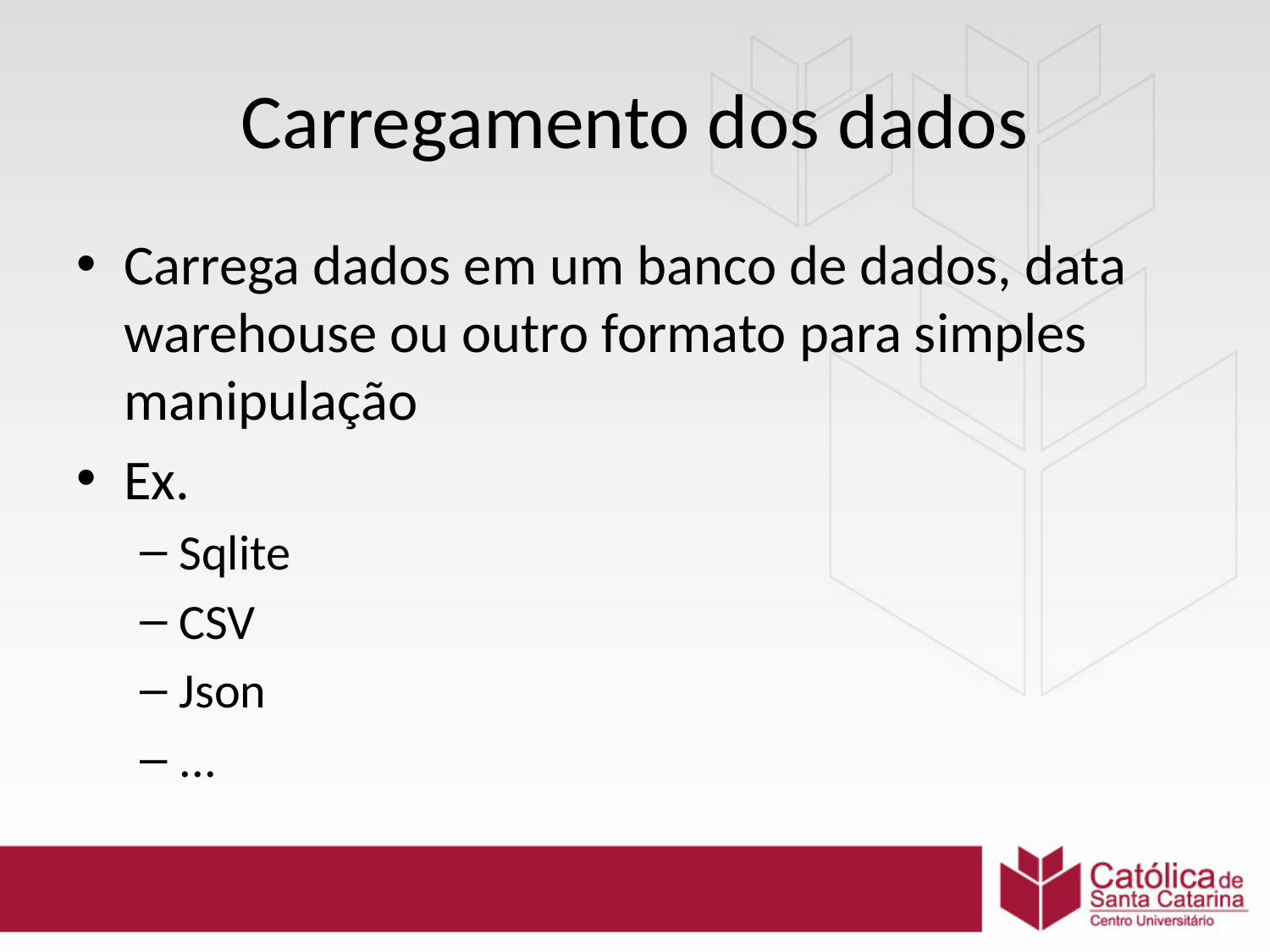

# Carregamento dos dados
Carrega dados em um banco de dados, data warehouse ou outro formato para simples manipulação
Ex.
Sqlite
CSV
Json
...